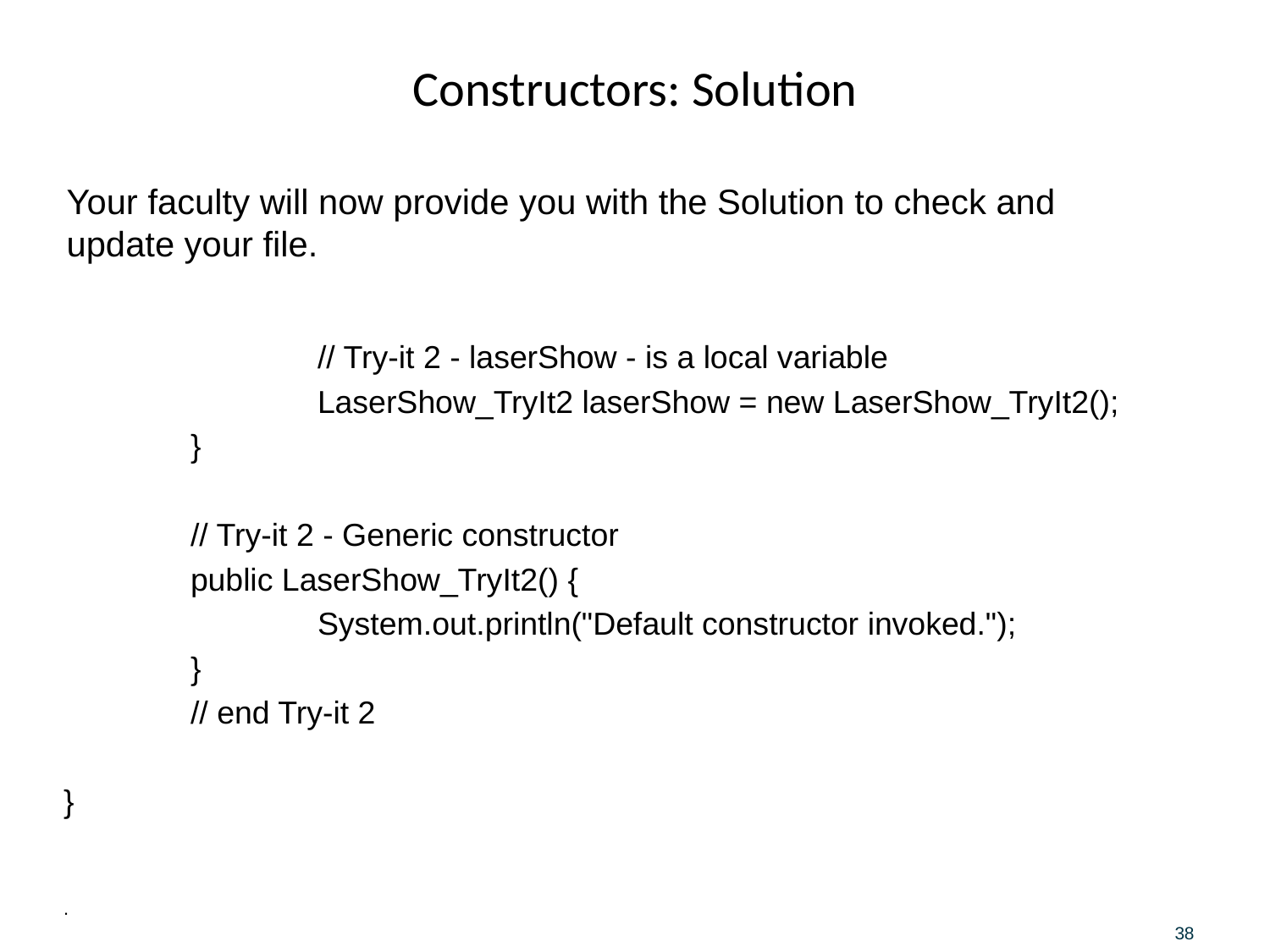

# Constructors: Solution
Your faculty will now provide you with the Solution to check and update your file.

		// Try-it 2 - laserShow - is a local variable
		LaserShow_TryIt2 laserShow = new LaserShow_TryIt2();
	}

	// Try-it 2 - Generic constructor
	public LaserShow_TryIt2() {
		System.out.println("Default constructor invoked.");
	}
	// end Try-it 2

}

.
38